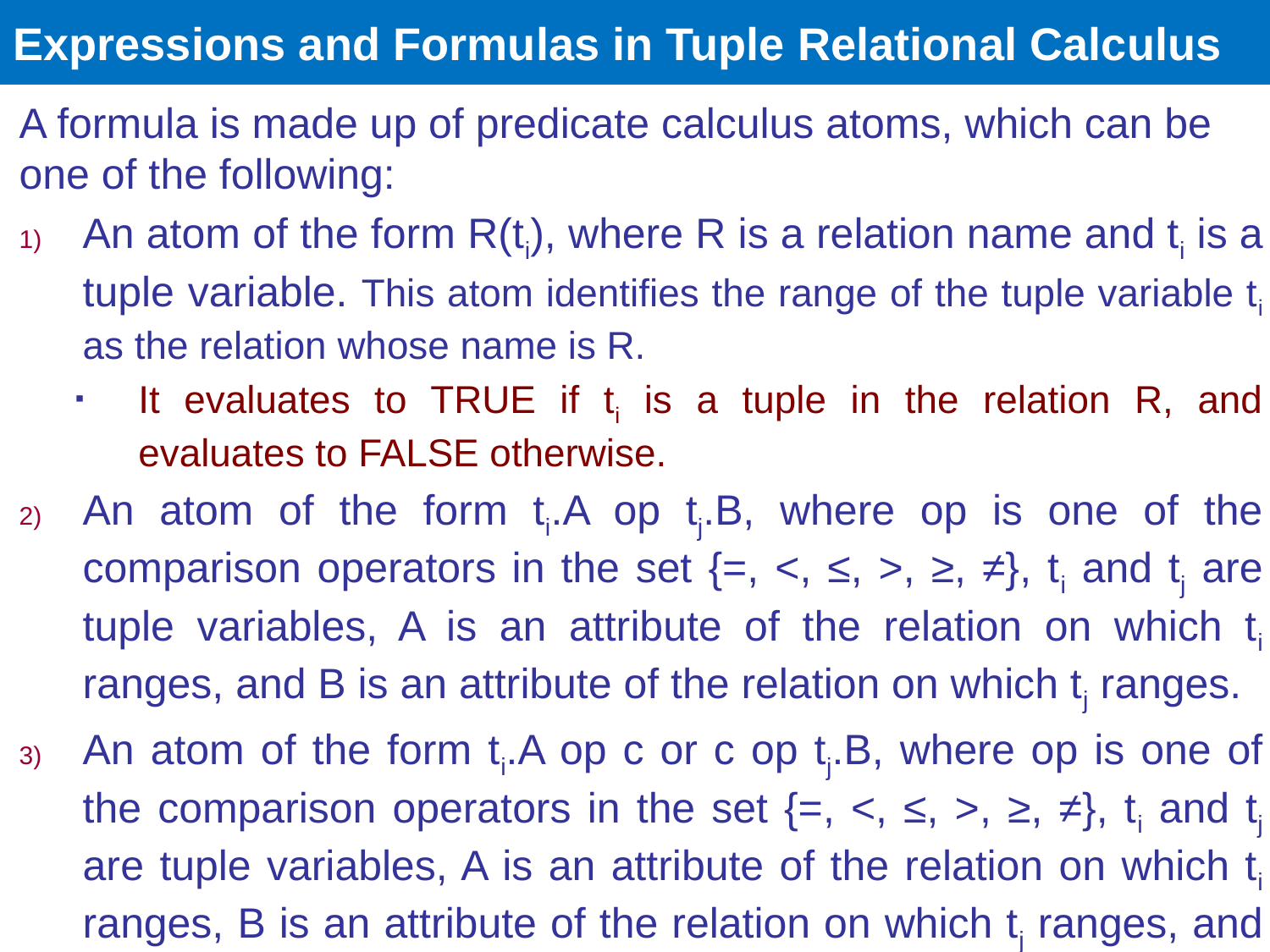

# Expressions and Formulas in Tuple Relational Calculus
A formula is made up of predicate calculus atoms, which can be one of the following:
An atom of the form R(ti), where R is a relation name and ti is a tuple variable. This atom identifies the range of the tuple variable ti as the relation whose name is R.
It evaluates to TRUE if ti is a tuple in the relation R, and evaluates to FALSE otherwise.
An atom of the form ti.A op tj.B, where op is one of the comparison operators in the set {=, <, ≤, >, ≥, ≠}, ti and tj are tuple variables, A is an attribute of the relation on which ti ranges, and B is an attribute of the relation on which tj ranges.
An atom of the form ti.A op c or c op tj.B, where op is one of the comparison operators in the set {=, <, ≤, >, ≥, ≠}, ti and tj are tuple variables, A is an attribute of the relation on which ti ranges, B is an attribute of the relation on which tj ranges, and c is a constant value.